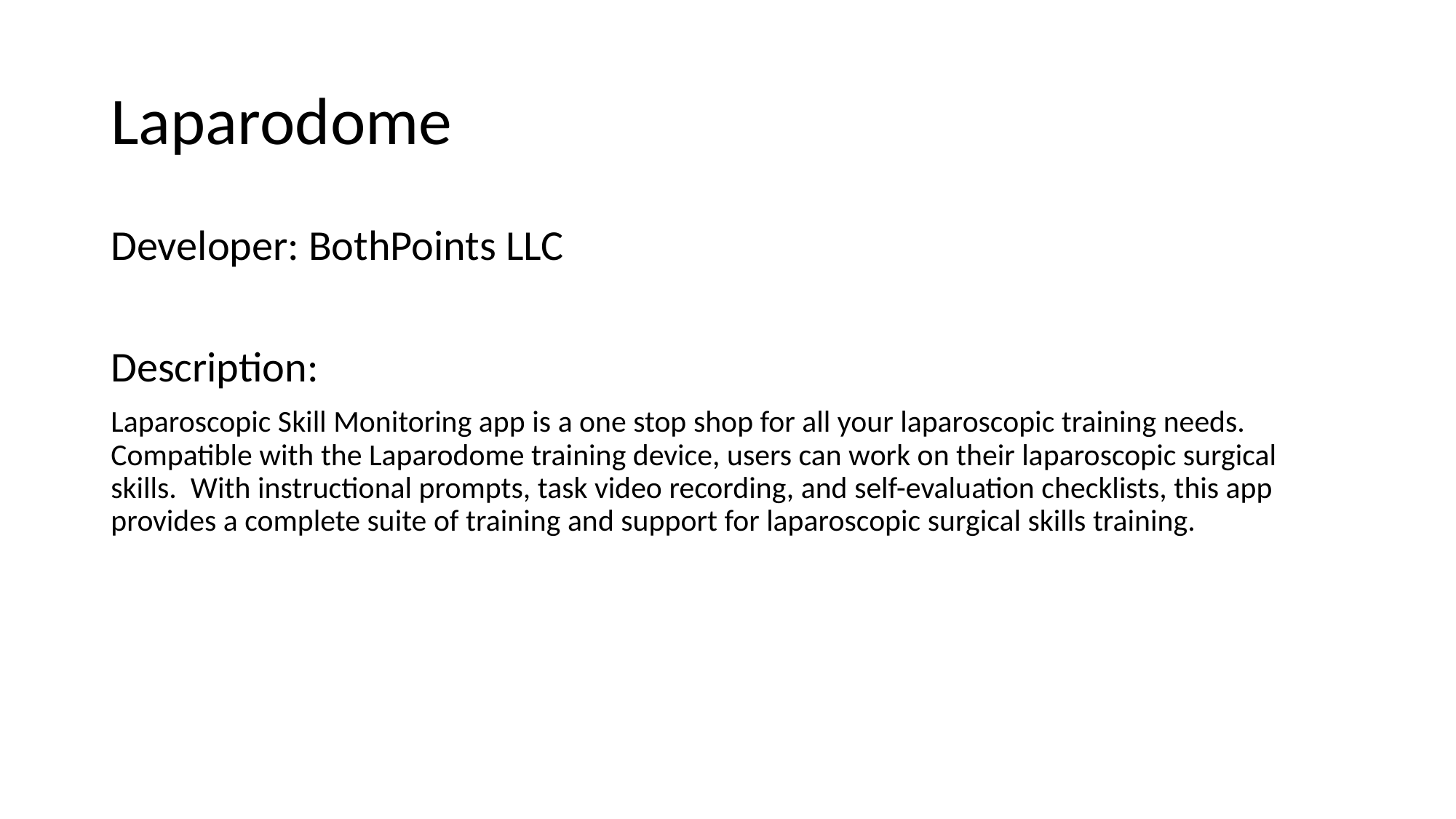

# Laparodome
Developer: BothPoints LLC

Description:
Laparoscopic Skill Monitoring app is a one stop shop for all your laparoscopic training needs. Compatible with the Laparodome training device, users can work on their laparoscopic surgical skills.  With instructional prompts, task video recording, and self-evaluation checklists, this app provides a complete suite of training and support for laparoscopic surgical skills training.